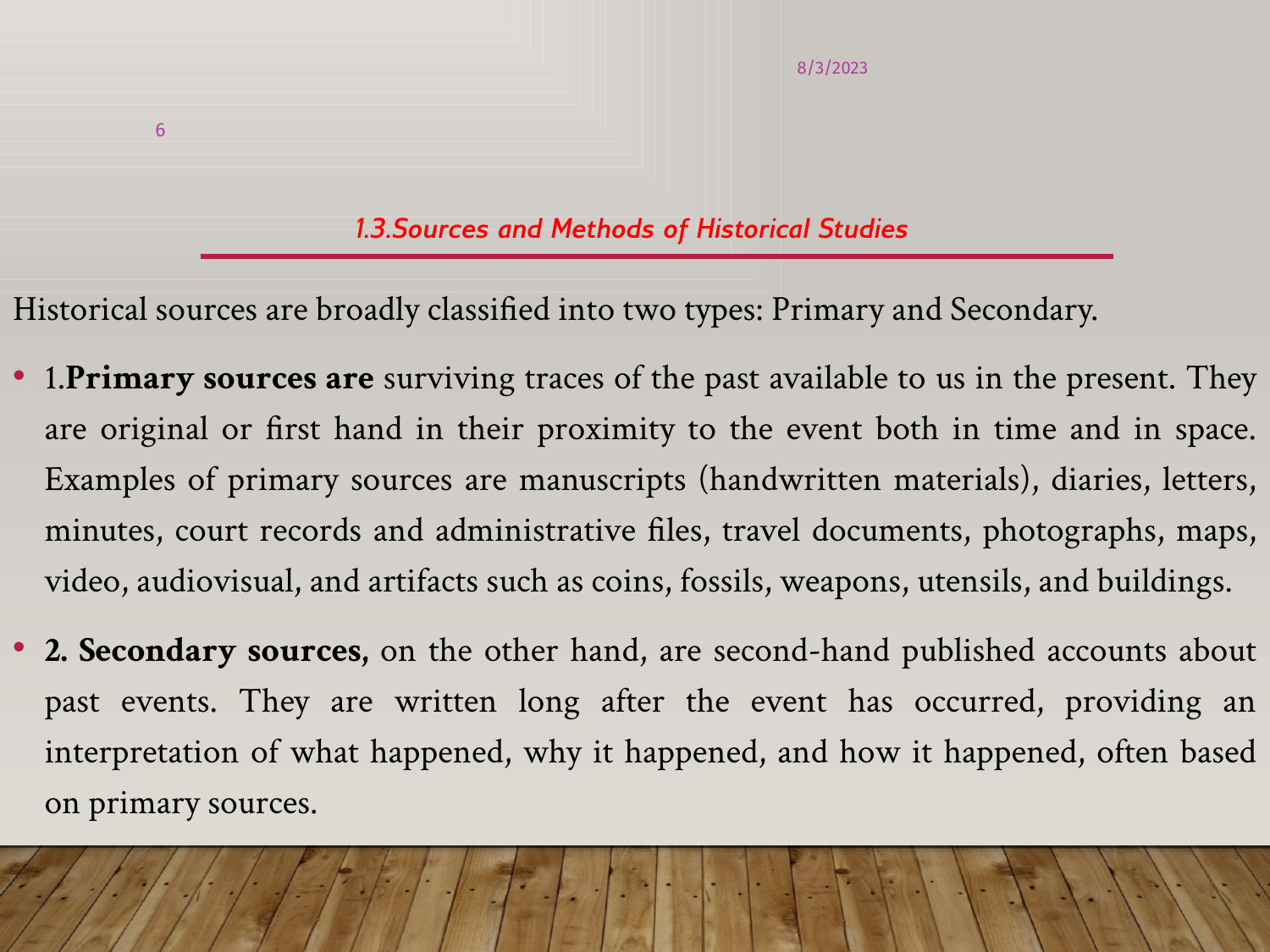

8/3/2023
6
# 1.3.Sources and Methods of Historical Studies
Historical sources are broadly classified into two types: Primary and Secondary.
1.Primary sources are surviving traces of the past available to us in the present. They are original or first hand in their proximity to the event both in time and in space. Examples of primary sources are manuscripts (handwritten materials), diaries, letters, minutes, court records and administrative files, travel documents, photographs, maps, video, audiovisual, and artifacts such as coins, fossils, weapons, utensils, and buildings.
2. Secondary sources, on the other hand, are second-hand published accounts about past events. They are written long after the event has occurred, providing an interpretation of what happened, why it happened, and how it happened, often based on primary sources.